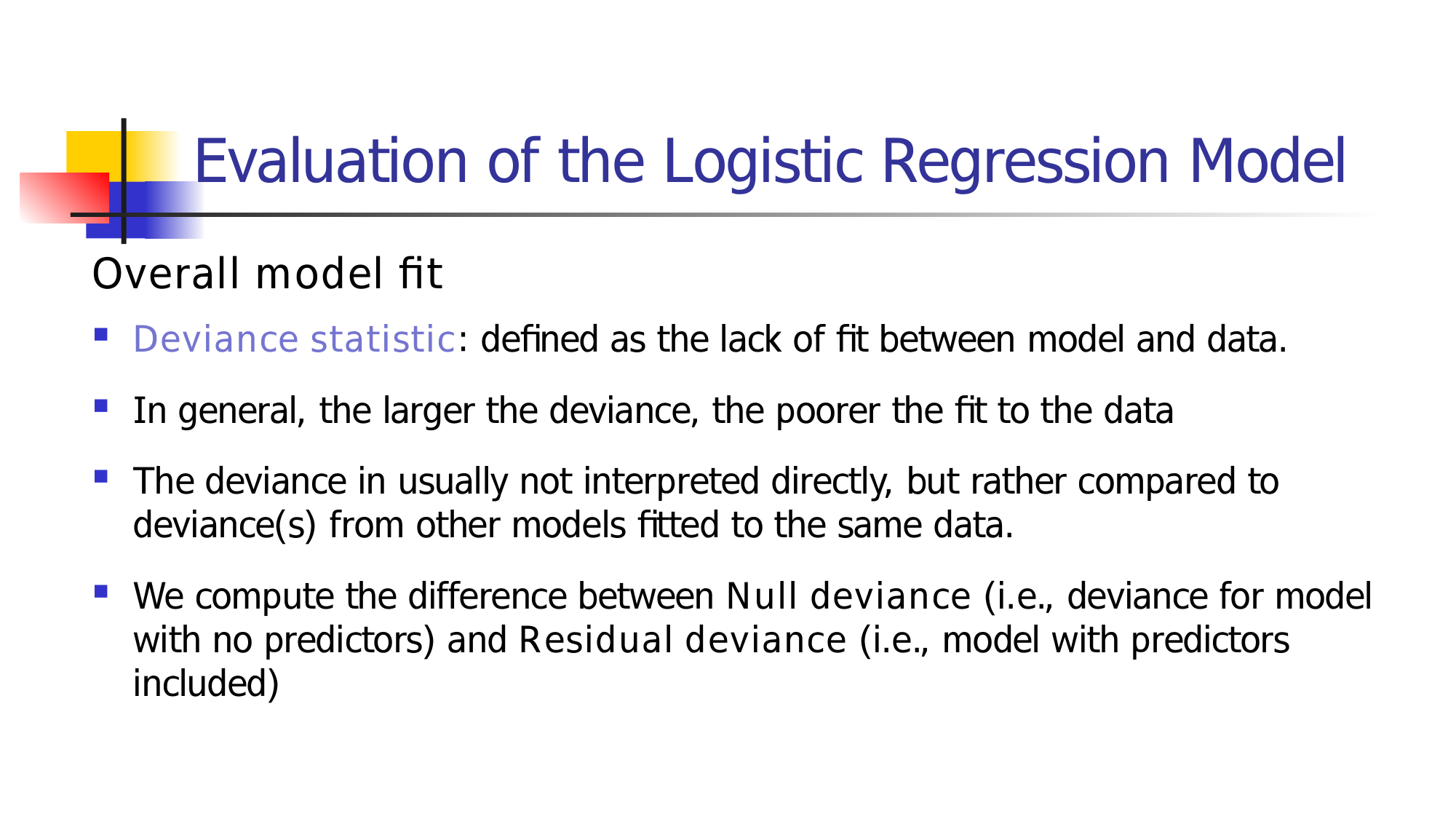

# Evaluation of the Logistic Regression Model
Overall model fit
Deviance statistic: defined as the lack of fit between model and data.
In general, the larger the deviance, the poorer the fit to the data
The deviance in usually not interpreted directly, but rather compared to deviance(s) from other models fitted to the same data.
We compute the difference between Null deviance (i.e., deviance for model with no predictors) and Residual deviance (i.e., model with predictors included)